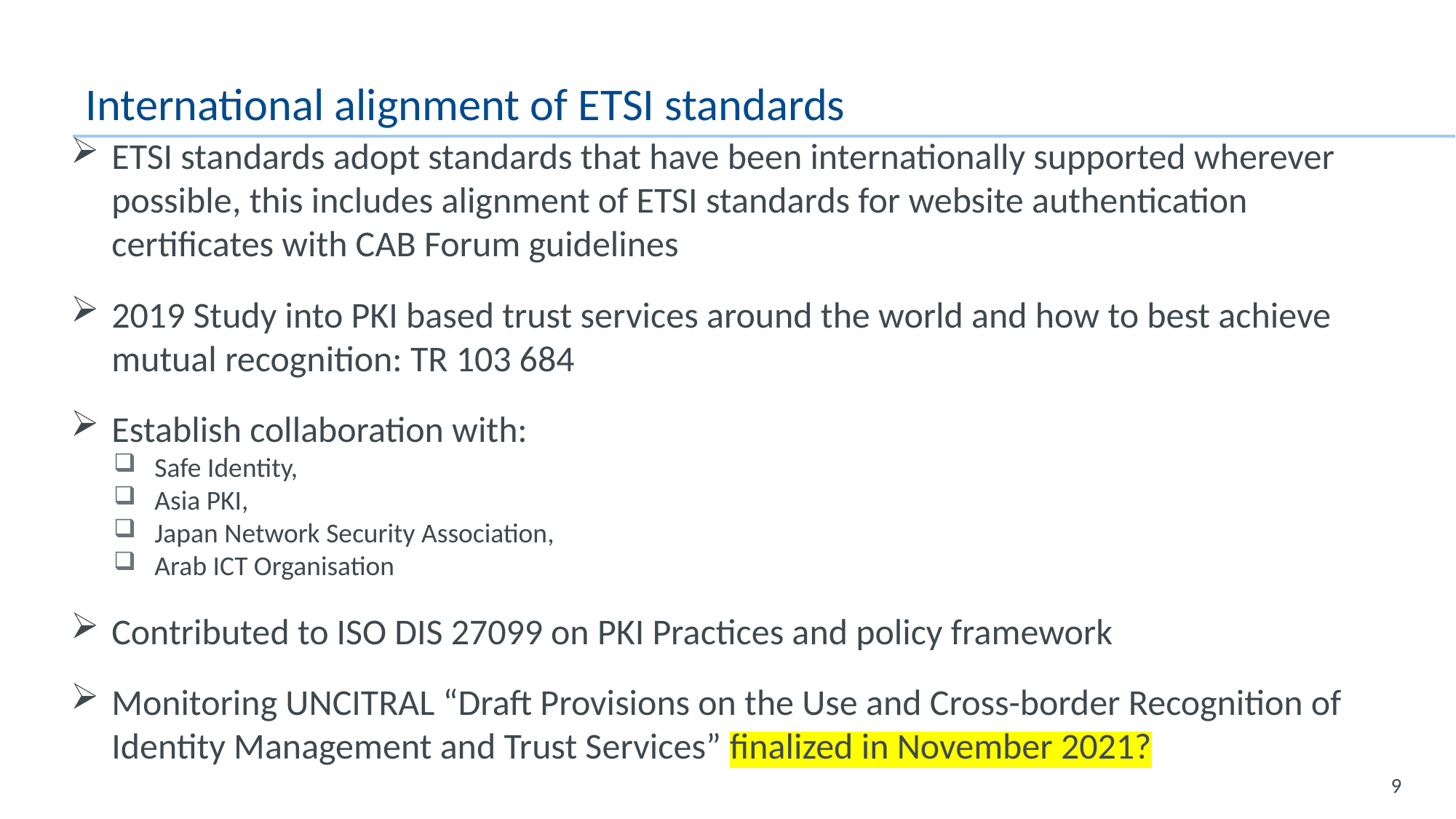

# International alignment of ETSI standards
ETSI standards adopt standards that have been internationally supported wherever possible, this includes alignment of ETSI standards for website authentication certificates with CAB Forum guidelines
2019 Study into PKI based trust services around the world and how to best achieve mutual recognition: TR 103 684
Establish collaboration with:
Safe Identity,
Asia PKI,
Japan Network Security Association,
Arab ICT Organisation
Contributed to ISO DIS 27099 on PKI Practices and policy framework
Monitoring UNCITRAL “Draft Provisions on the Use and Cross-border Recognition of Identity Management and Trust Services” finalized in November 2021?